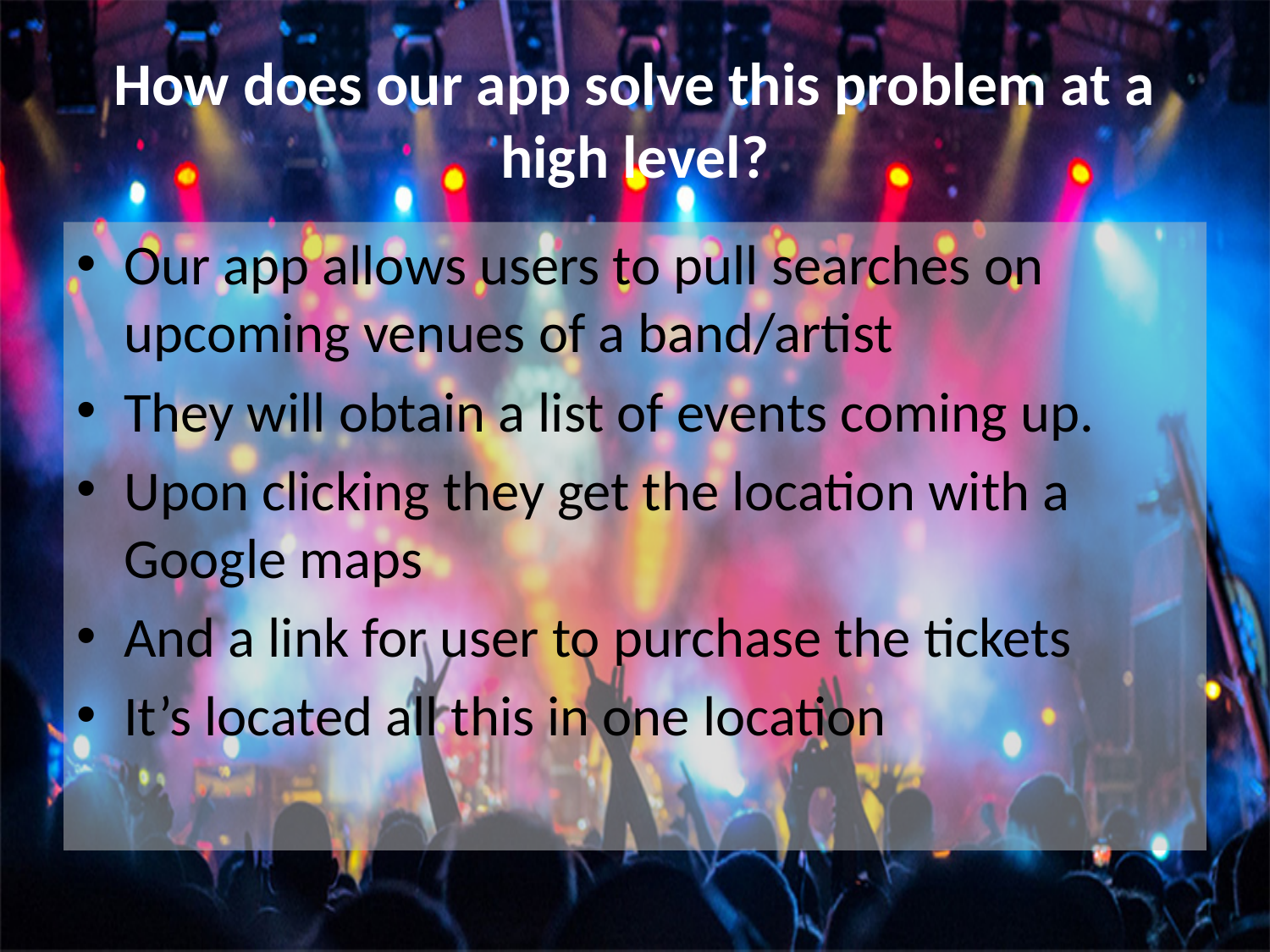

# How does our app solve this problem at a high level?
Our app allows users to pull searches on upcoming venues of a band/artist
They will obtain a list of events coming up.
Upon clicking they get the location with a Google maps
And a link for user to purchase the tickets
It’s located all this in one location